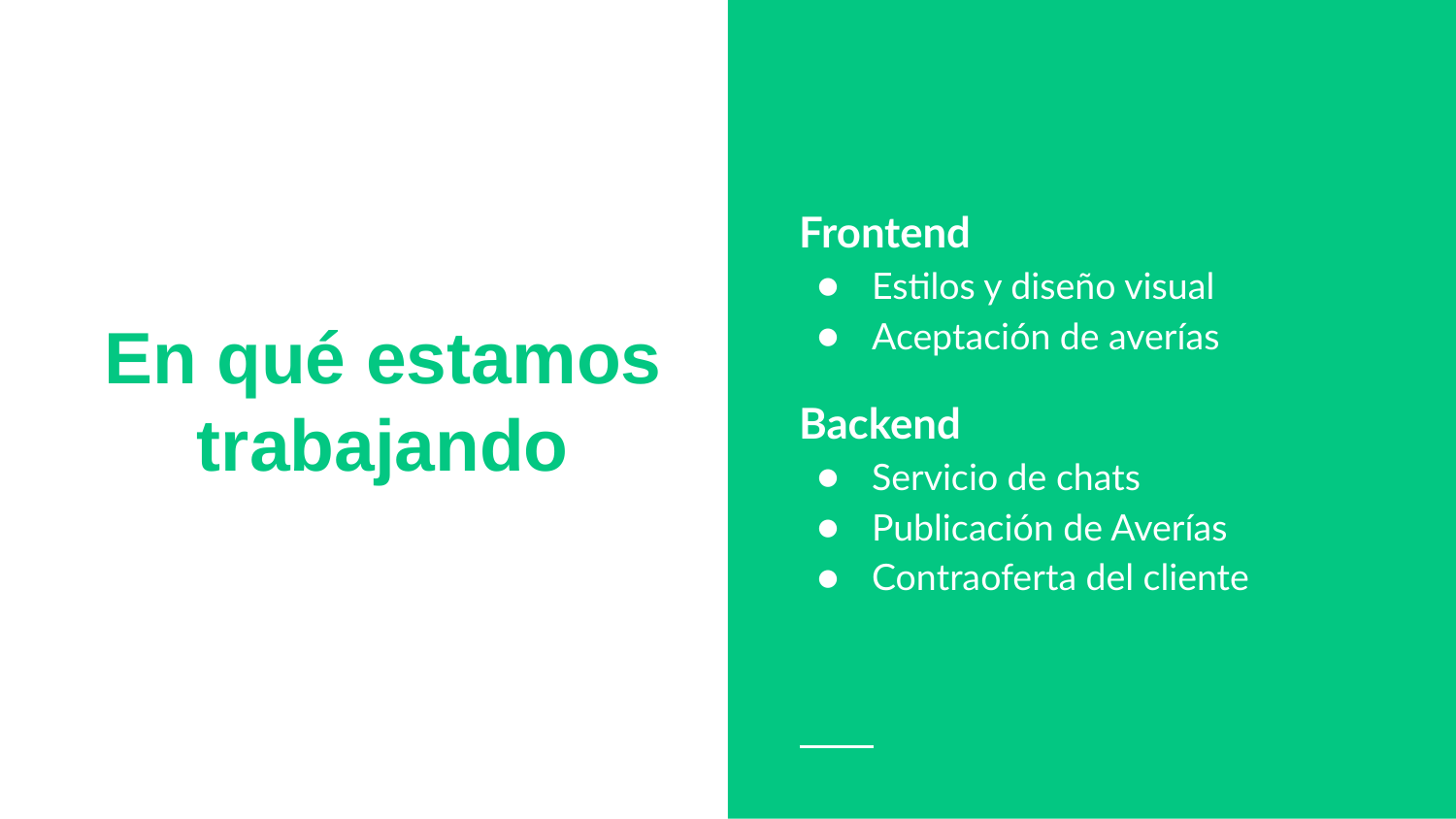

Frontend
Estilos y diseño visual
Aceptación de averías
Backend
Servicio de chats
Publicación de Averías
Contraoferta del cliente
# En qué estamos trabajando